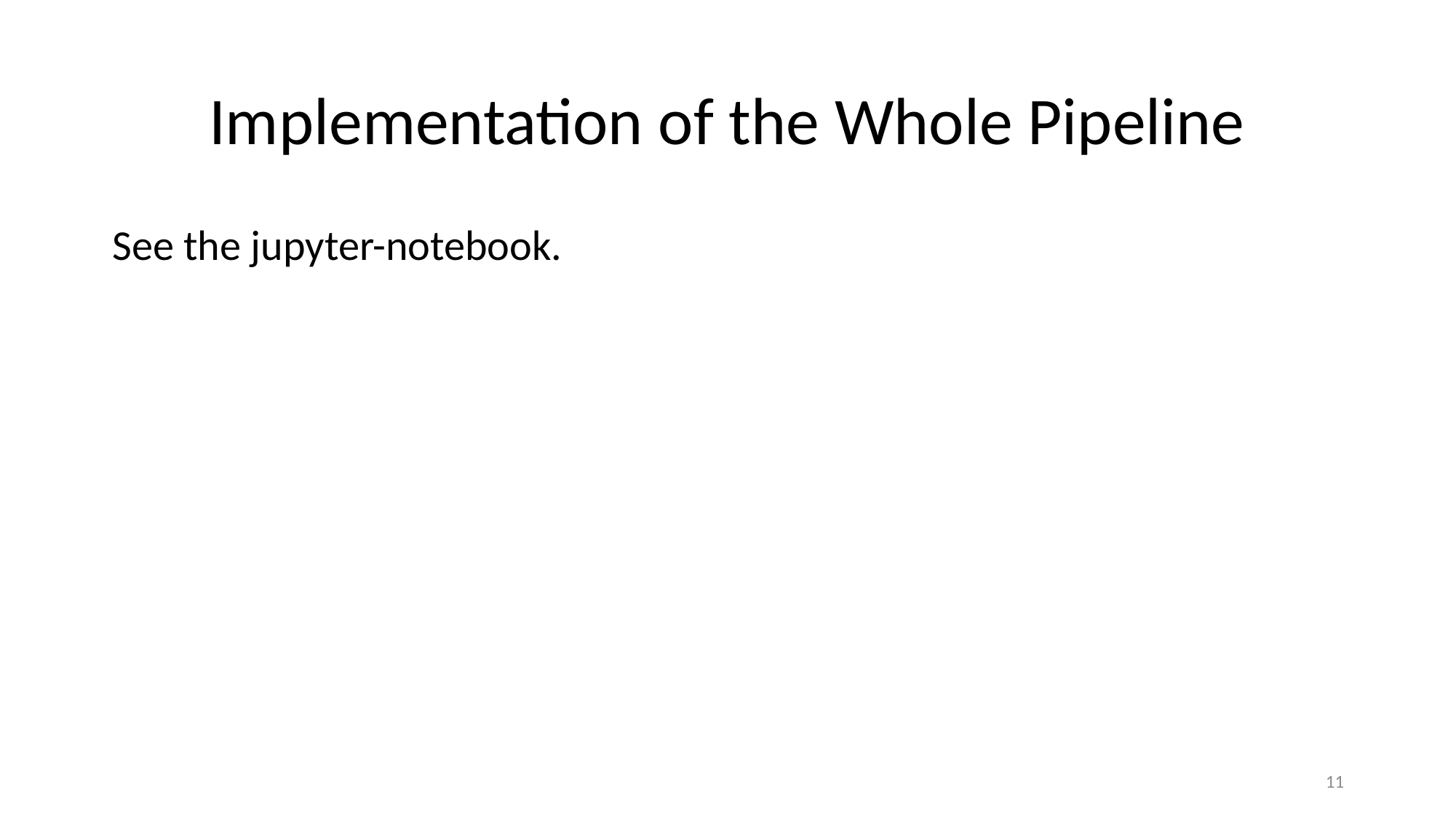

# Implementation of the Whole Pipeline
See the jupyter-notebook.

11